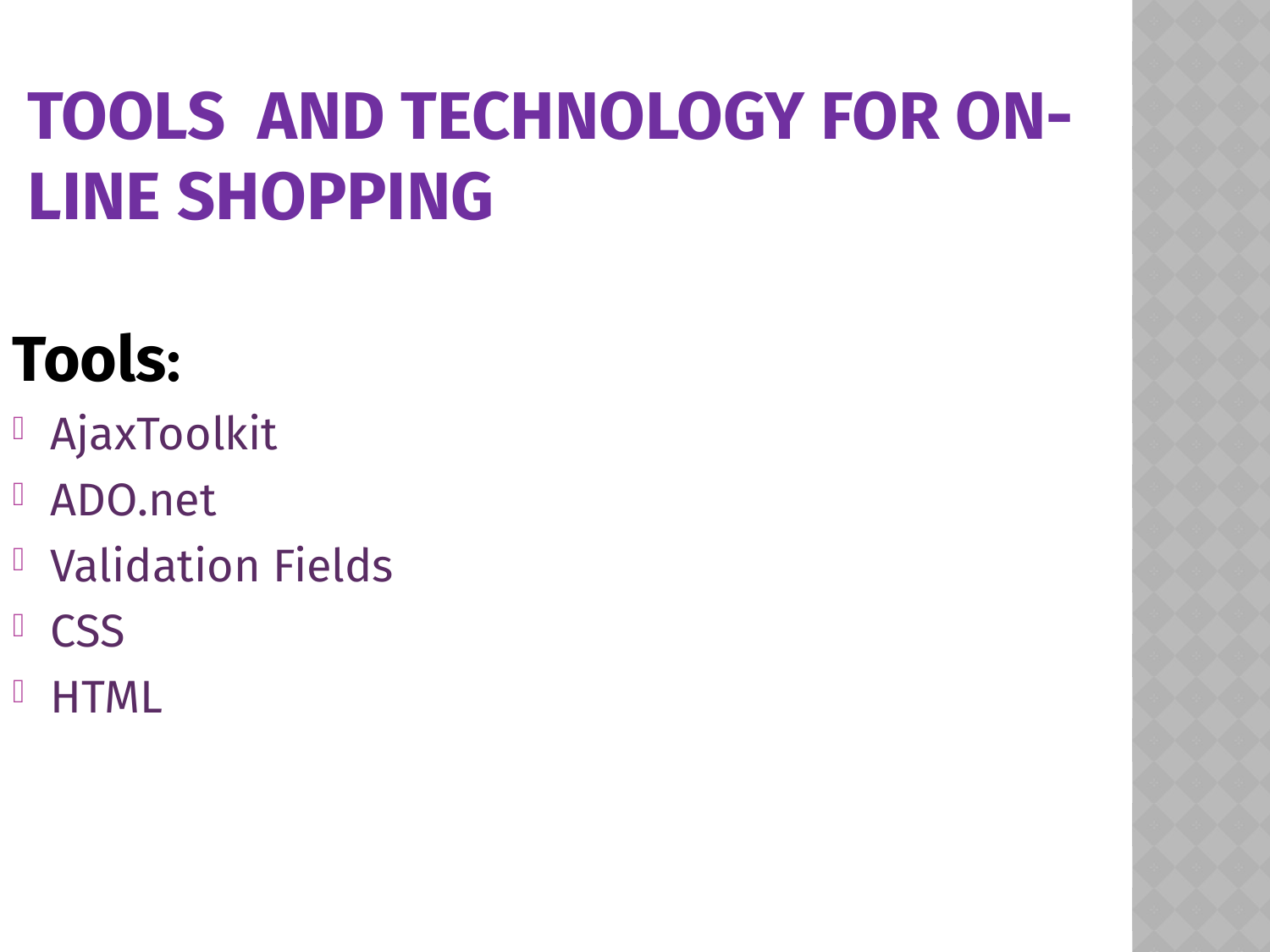

# Tools  AND TECHNOLOGY FOR On-line Shopping

Tools:
AjaxToolkit
ADO.net
Validation Fields
CSS
HTML